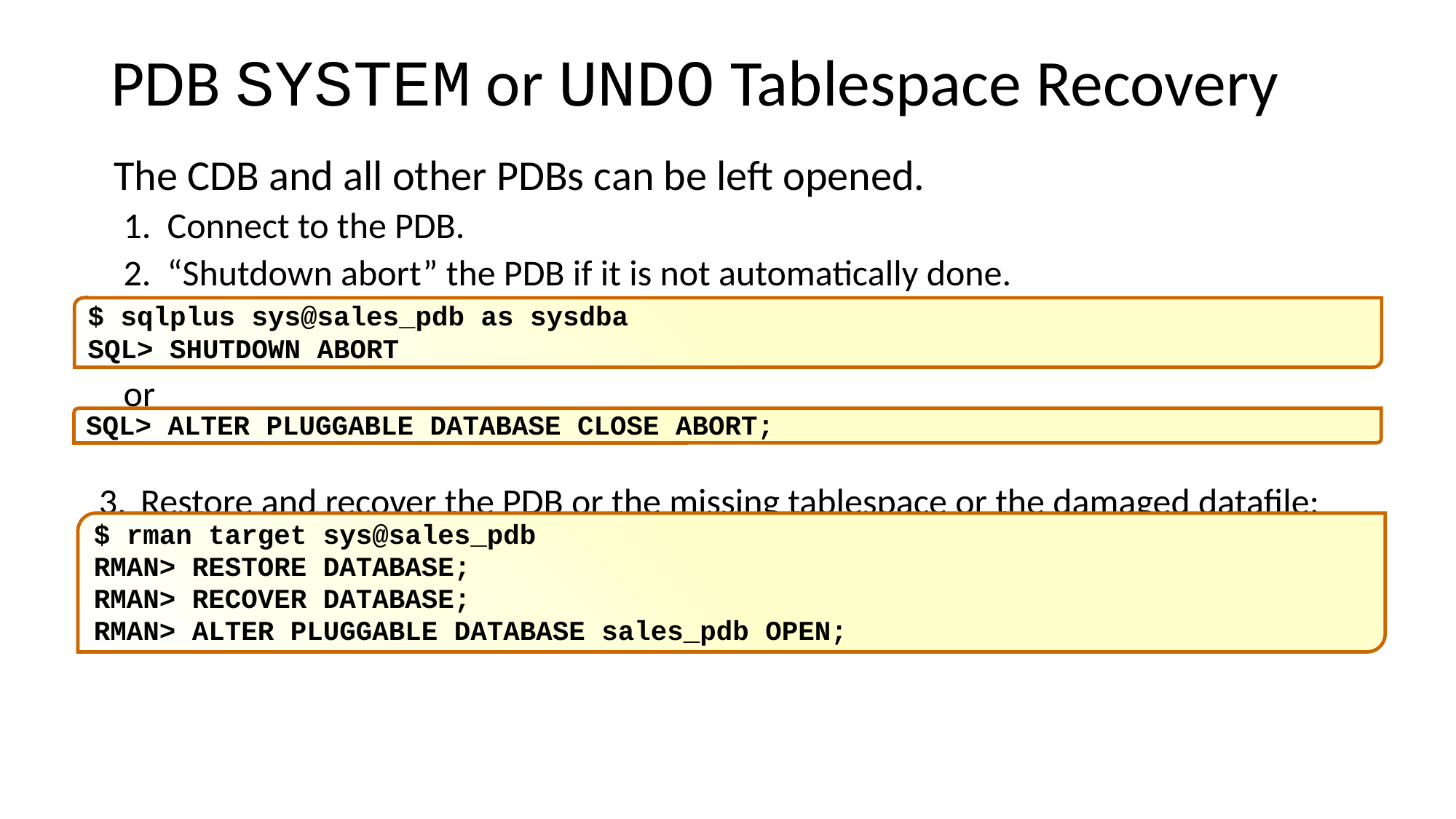

# PDB SYSTEM or UNDO Tablespace Recovery
The CDB and all other PDBs can be left opened.
Connect to the PDB.
“Shutdown abort” the PDB if it is not automatically done.

or

Restore and recover the PDB or the missing tablespace or the damaged datafile:
$ sqlplus sys@sales_pdb as sysdba
SQL> SHUTDOWN ABORT
SQL> ALTER PLUGGABLE DATABASE CLOSE ABORT;
$ rman target sys@sales_pdb
RMAN> RESTORE DATABASE;
RMAN> RECOVER DATABASE;
RMAN> ALTER PLUGGABLE DATABASE sales_pdb OPEN;